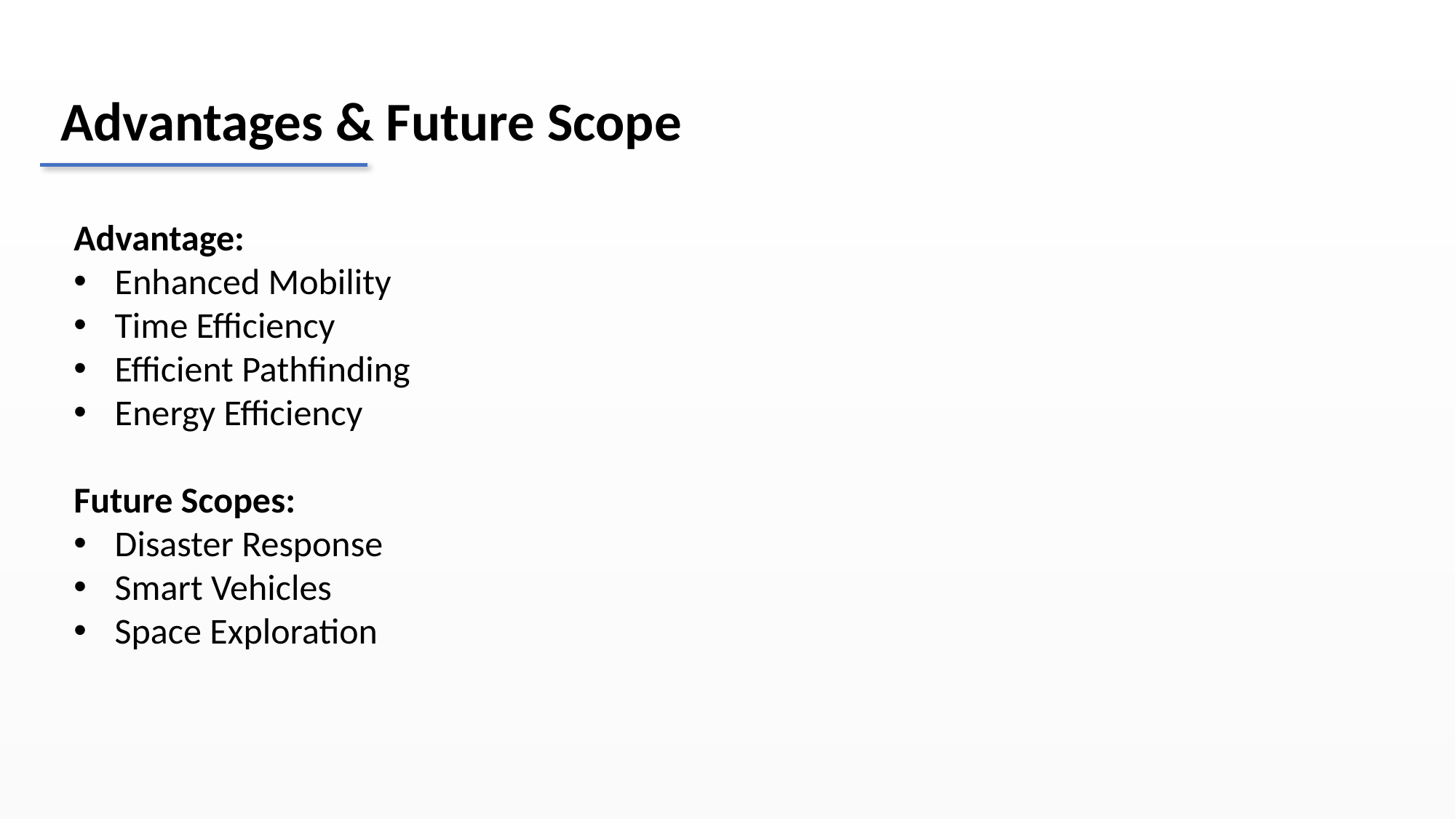

Advantages & Future Scope
Advantage:
Enhanced Mobility
Time Efficiency
Efficient Pathfinding
Energy Efficiency

Future Scopes:
Disaster Response
Smart Vehicles
Space Exploration